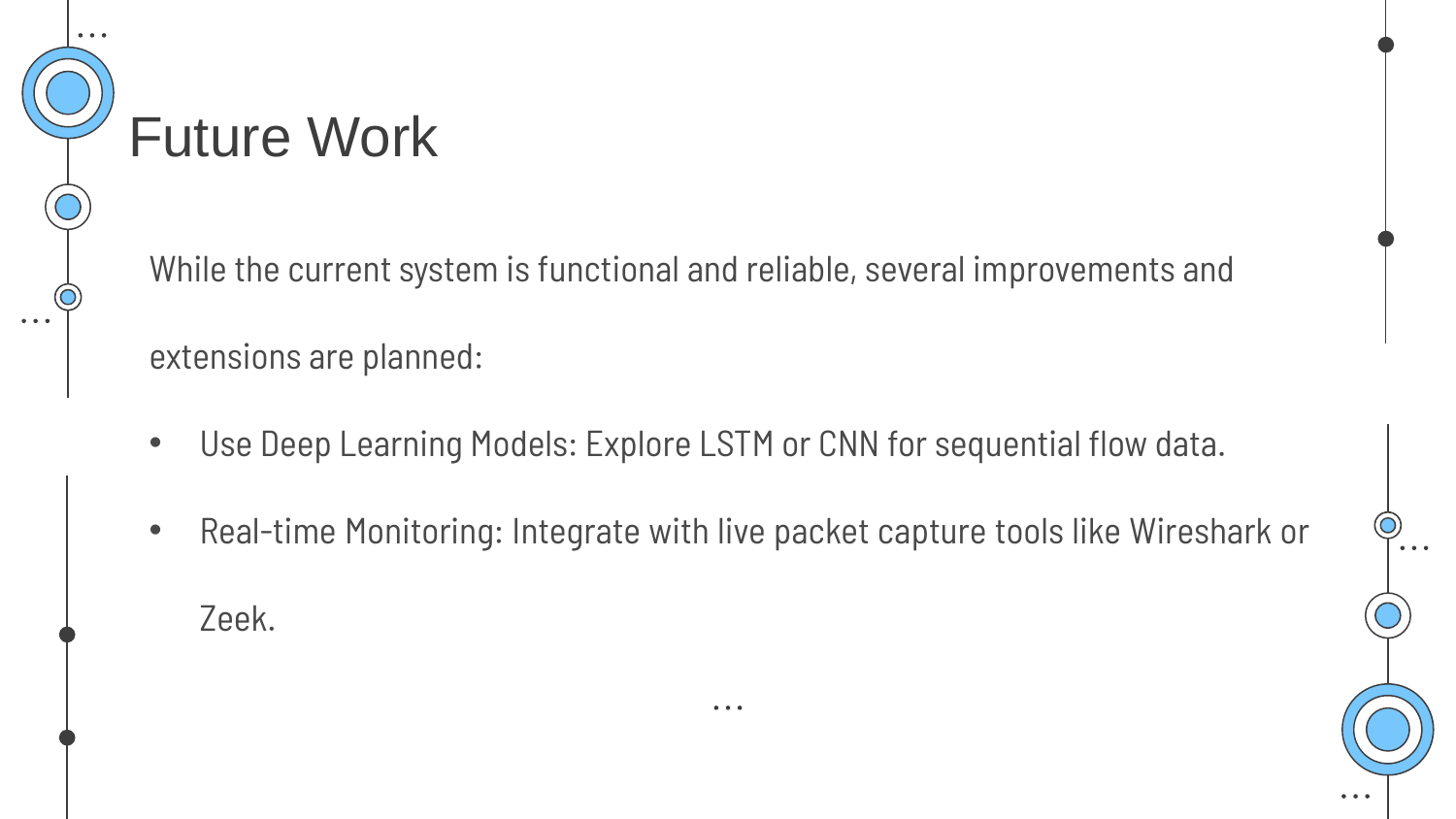

# Future Work
While the current system is functional and reliable, several improvements and
extensions are planned:
Use Deep Learning Models: Explore LSTM or CNN for sequential flow data.
Real-time Monitoring: Integrate with live packet capture tools like Wireshark or Zeek.